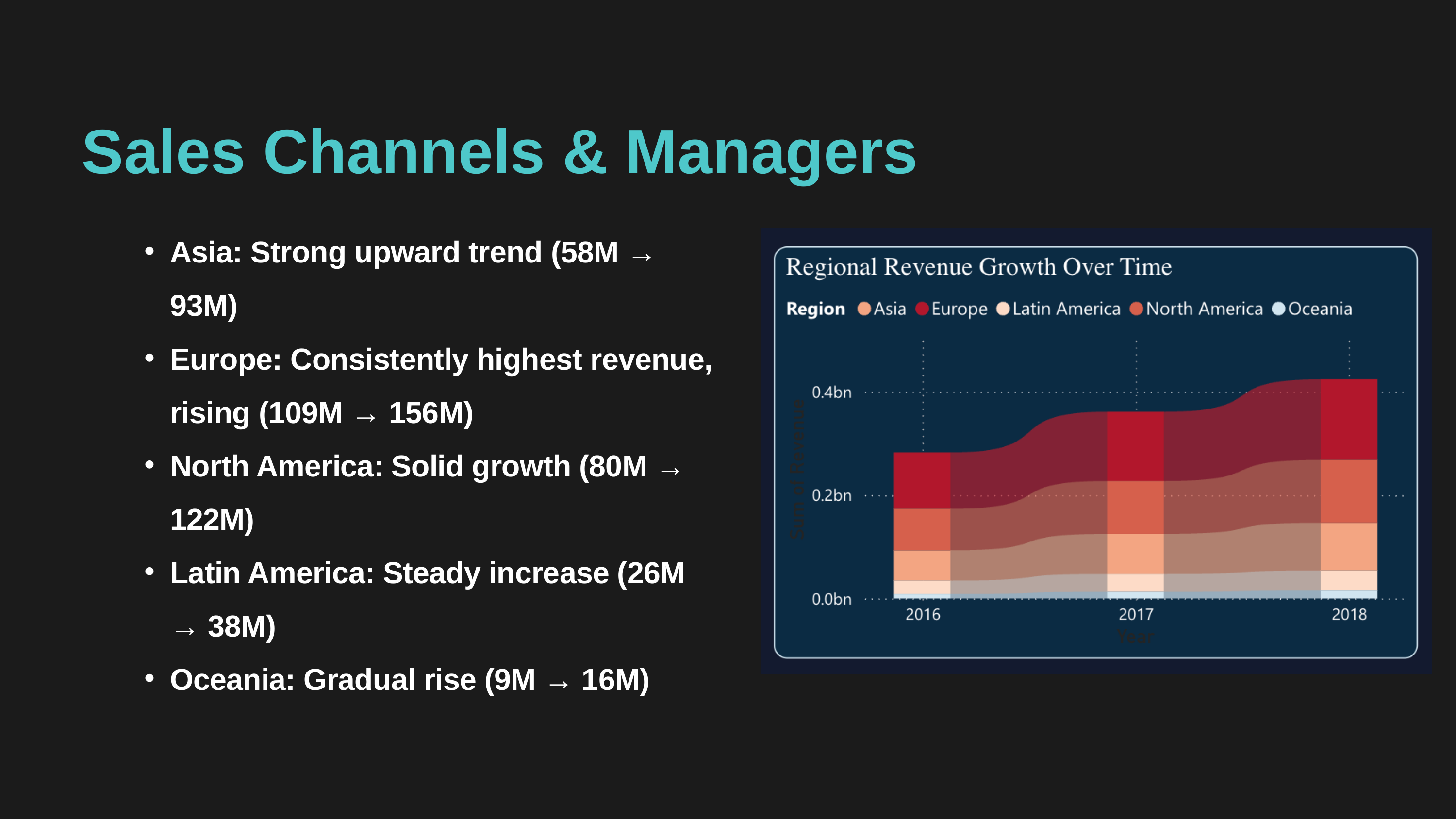

Sales Channels & Managers
Asia: Strong upward trend (58M → 93M)
Europe: Consistently highest revenue, rising (109M → 156M)
North America: Solid growth (80M → 122M)
Latin America: Steady increase (26M → 38M)
Oceania: Gradual rise (9M → 16M)